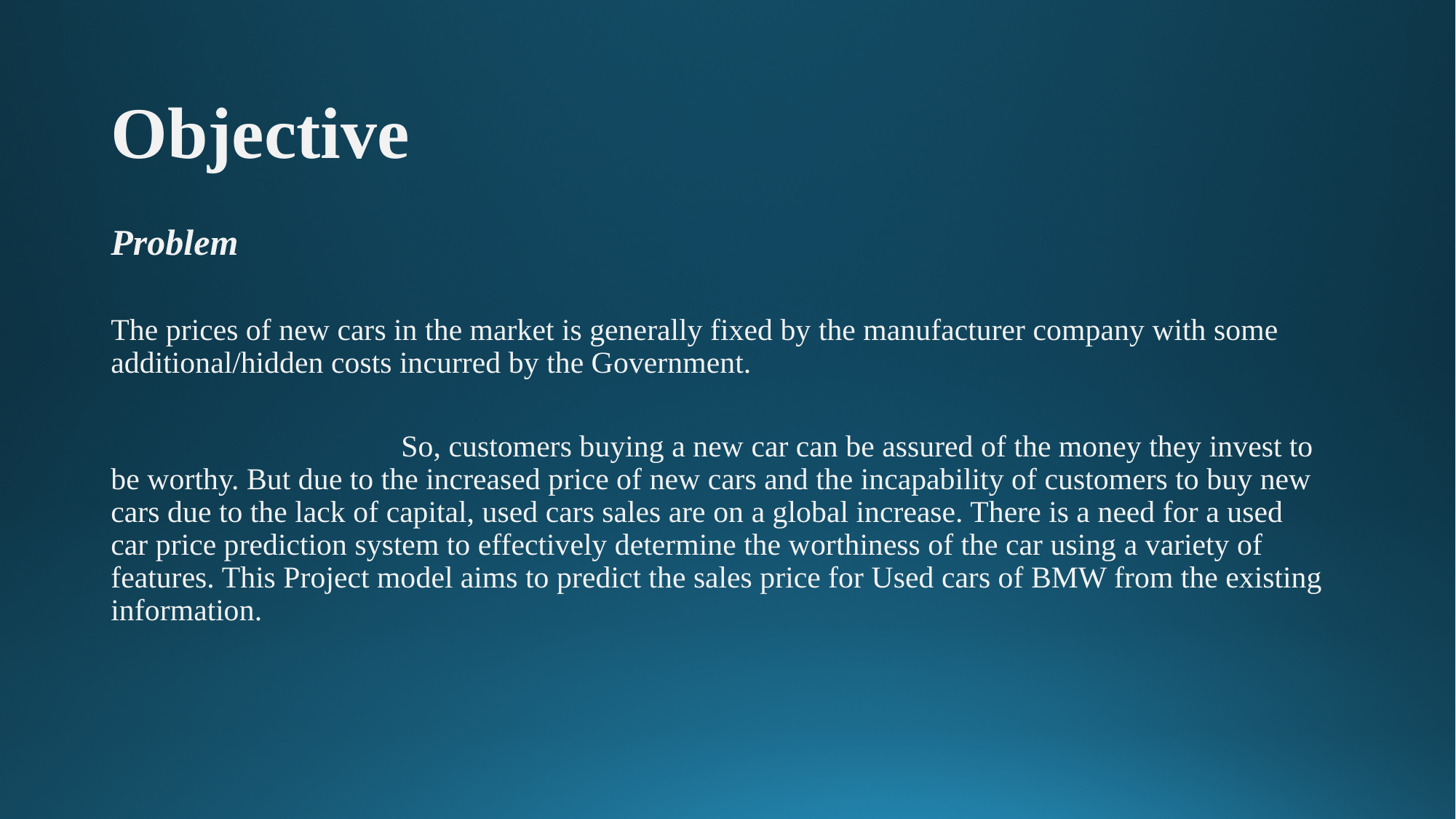

Objective
Problem

The prices of new cars in the market is generally fixed by the manufacturer company with some additional/hidden costs incurred by the Government.

                                      So, customers buying a new car can be assured of the money they invest to be worthy. But due to the increased price of new cars and the incapability of customers to buy new cars due to the lack of capital, used cars sales are on a global increase. There is a need for a used car price prediction system to effectively determine the worthiness of the car using a variety of features. This Project model aims to predict the sales price for Used cars of BMW from the existing information.